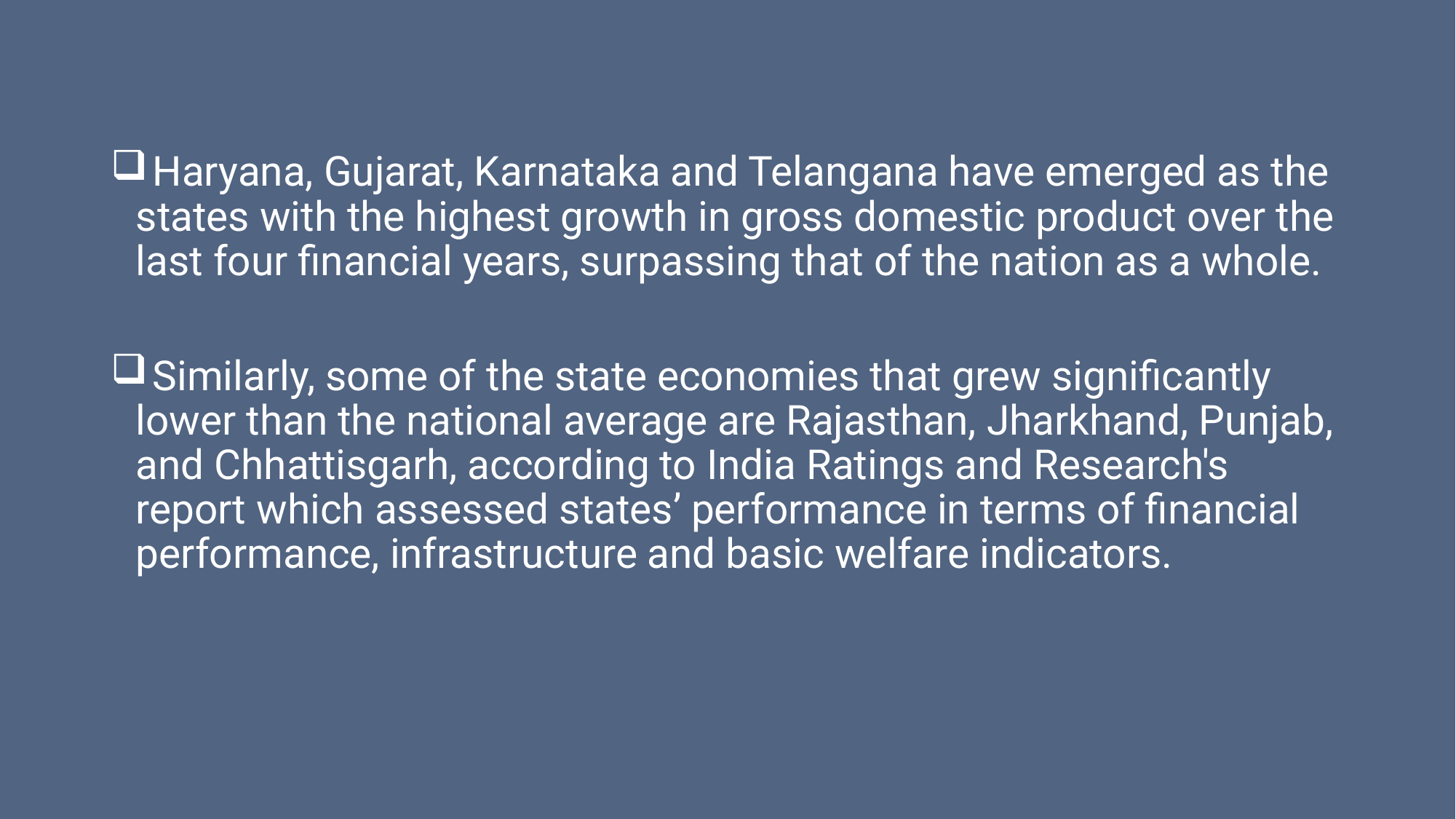

Haryana, Gujarat, Karnataka and Telangana have emerged as the states with the highest growth in gross domestic product over the last four financial years, surpassing that of the nation as a whole.

 Similarly, some of the state economies that grew significantly lower than the national average are Rajasthan, Jharkhand, Punjab, and Chhattisgarh, according to India Ratings and Research's report which assessed states’ performance in terms of financial performance, infrastructure and basic welfare indicators.